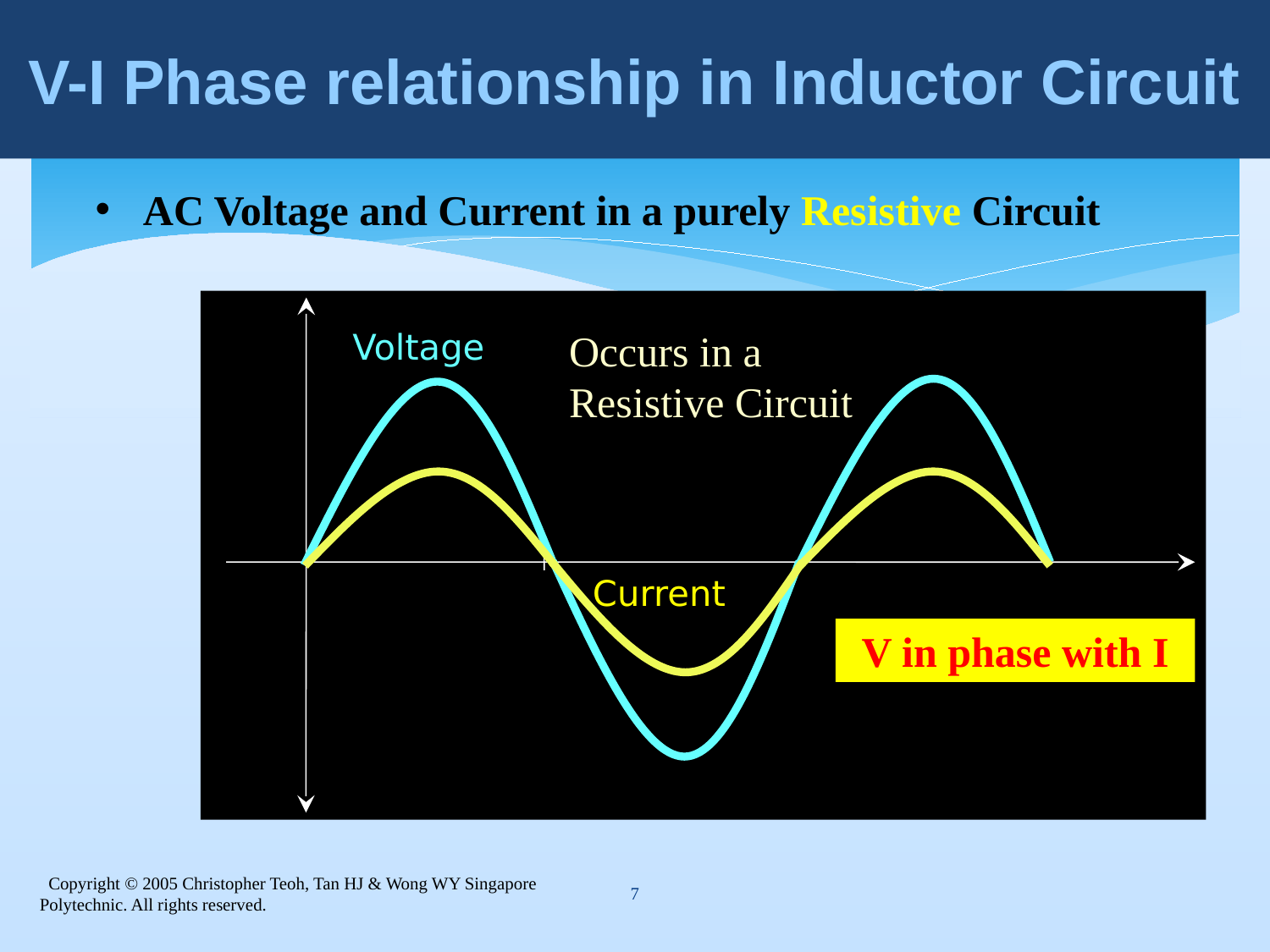

V-I Phase relationship in Inductor Circuit
AC Voltage and Current in a purely Resistive Circuit

 Voltage
Occurs in a Resistive Circuit

Current
V in phase with I
7
  Copyright © 2005 Christopher Teoh, Tan HJ & Wong WY Singapore Polytechnic. All rights reserved.